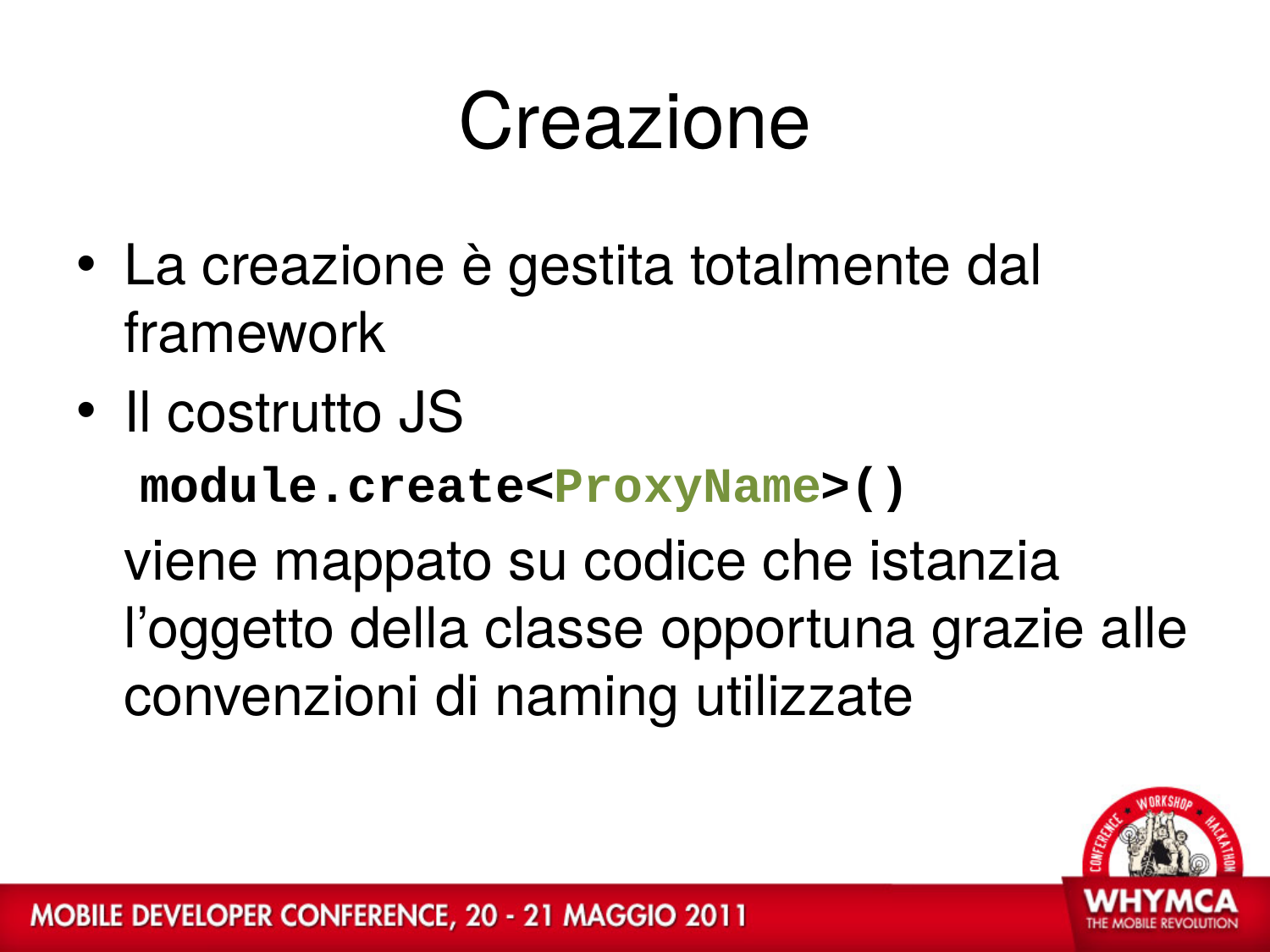

# Creazione
La creazione è gestita totalmente dal framework
Il costrutto JS
module.create<ProxyName>()
	viene mappato su codice che istanzia l’oggetto della classe opportuna grazie alle convenzioni di naming utilizzate